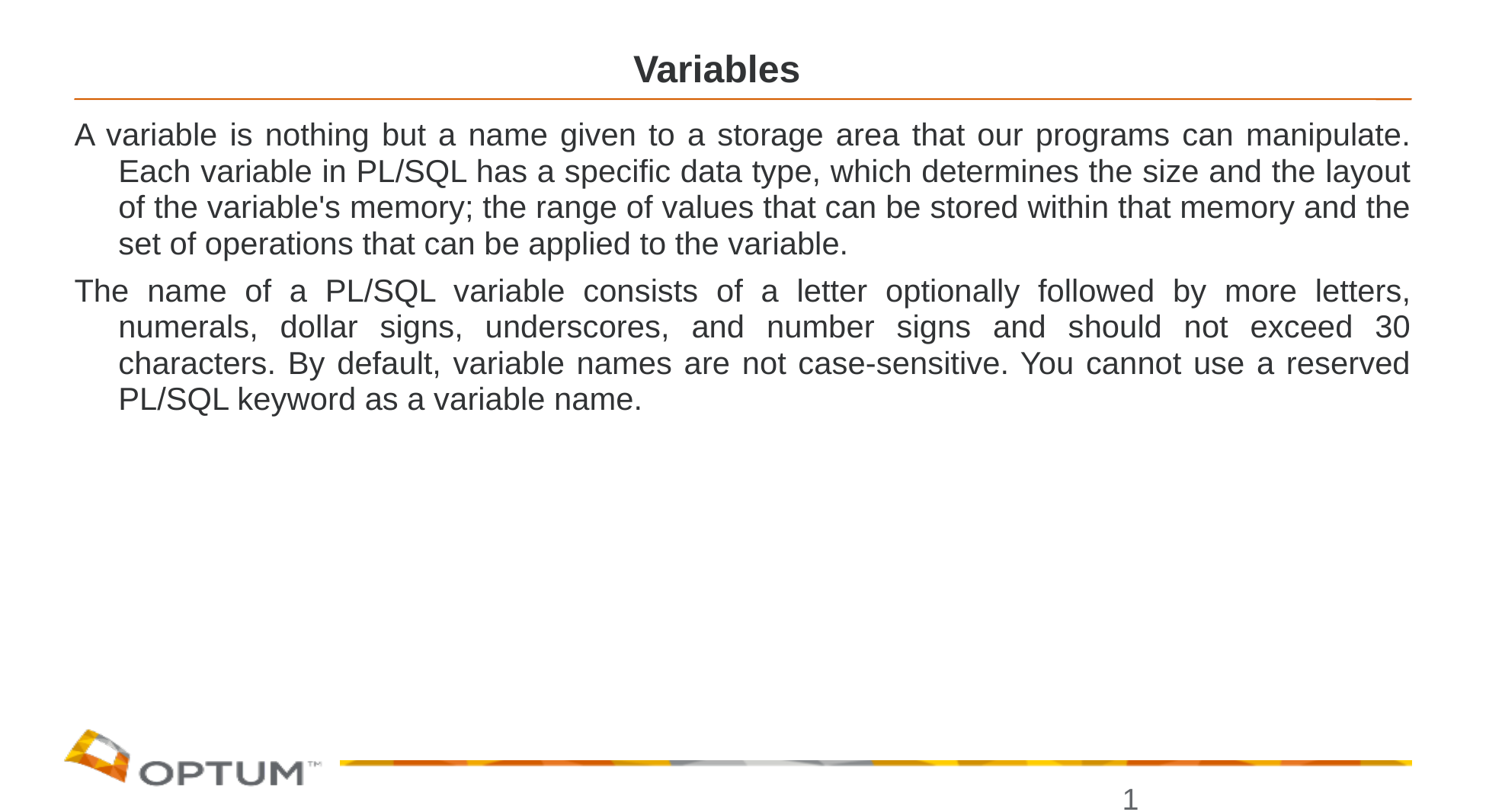

# Variables
A variable is nothing but a name given to a storage area that our programs can manipulate. Each variable in PL/SQL has a specific data type, which determines the size and the layout of the variable's memory; the range of values that can be stored within that memory and the set of operations that can be applied to the variable.
The name of a PL/SQL variable consists of a letter optionally followed by more letters, numerals, dollar signs, underscores, and number signs and should not exceed 30 characters. By default, variable names are not case-sensitive. You cannot use a reserved PL/SQL keyword as a variable name.

10